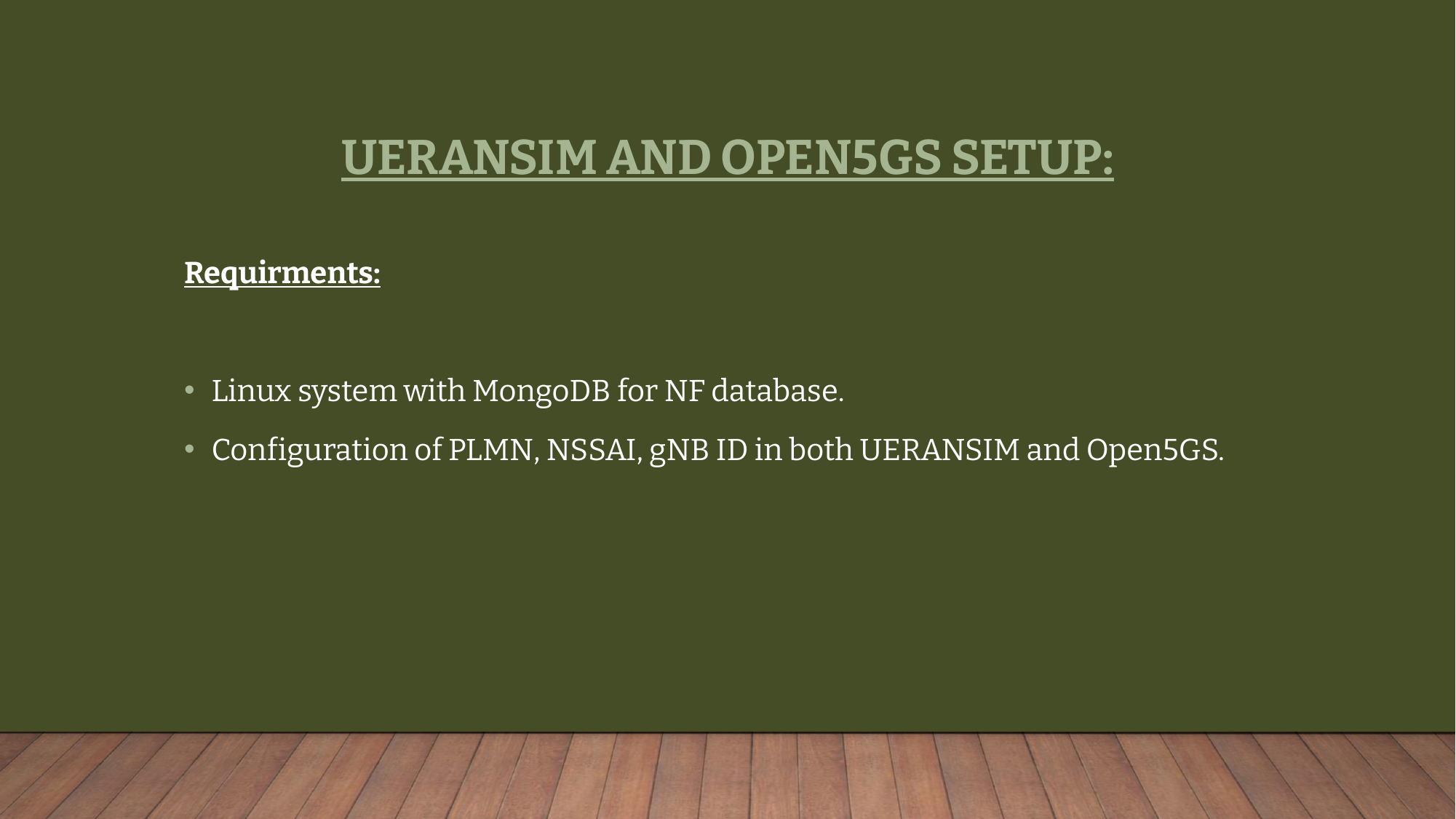

# UERANSIM and Open5GS Setup:
Requirments:

Linux system with MongoDB for NF database.
Configuration of PLMN, NSSAI, gNB ID in both UERANSIM and Open5GS.